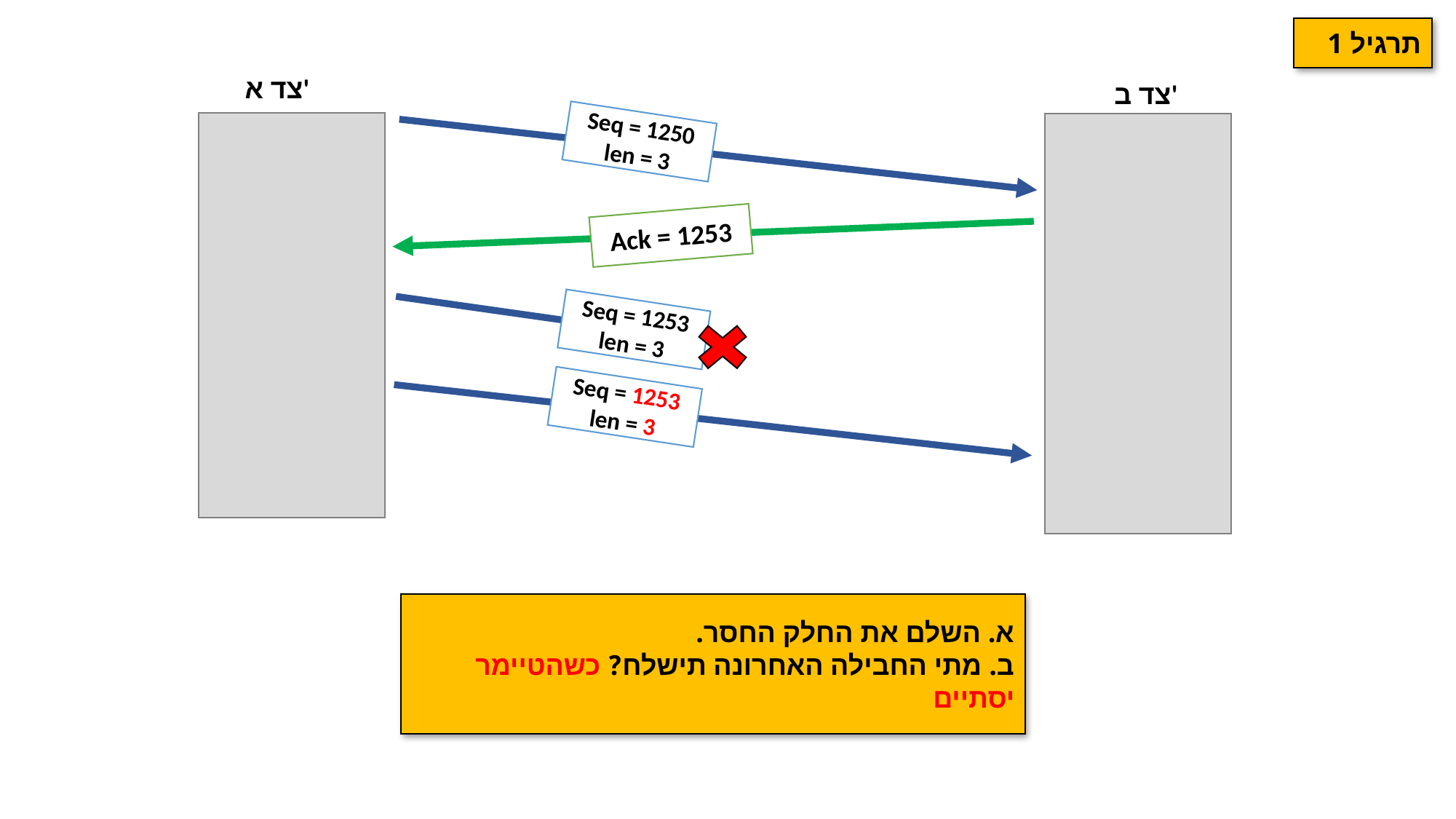

תרגיל 1
צד א'
צד ב'
Seq = 1250
len = 3

Ack = 1253
Seq = 1253
len = 3

Seq = 1253
len = 3
א. השלם את החלק החסר.
ב. מתי החבילה האחרונה תישלח? כשהטיימר יסתיים